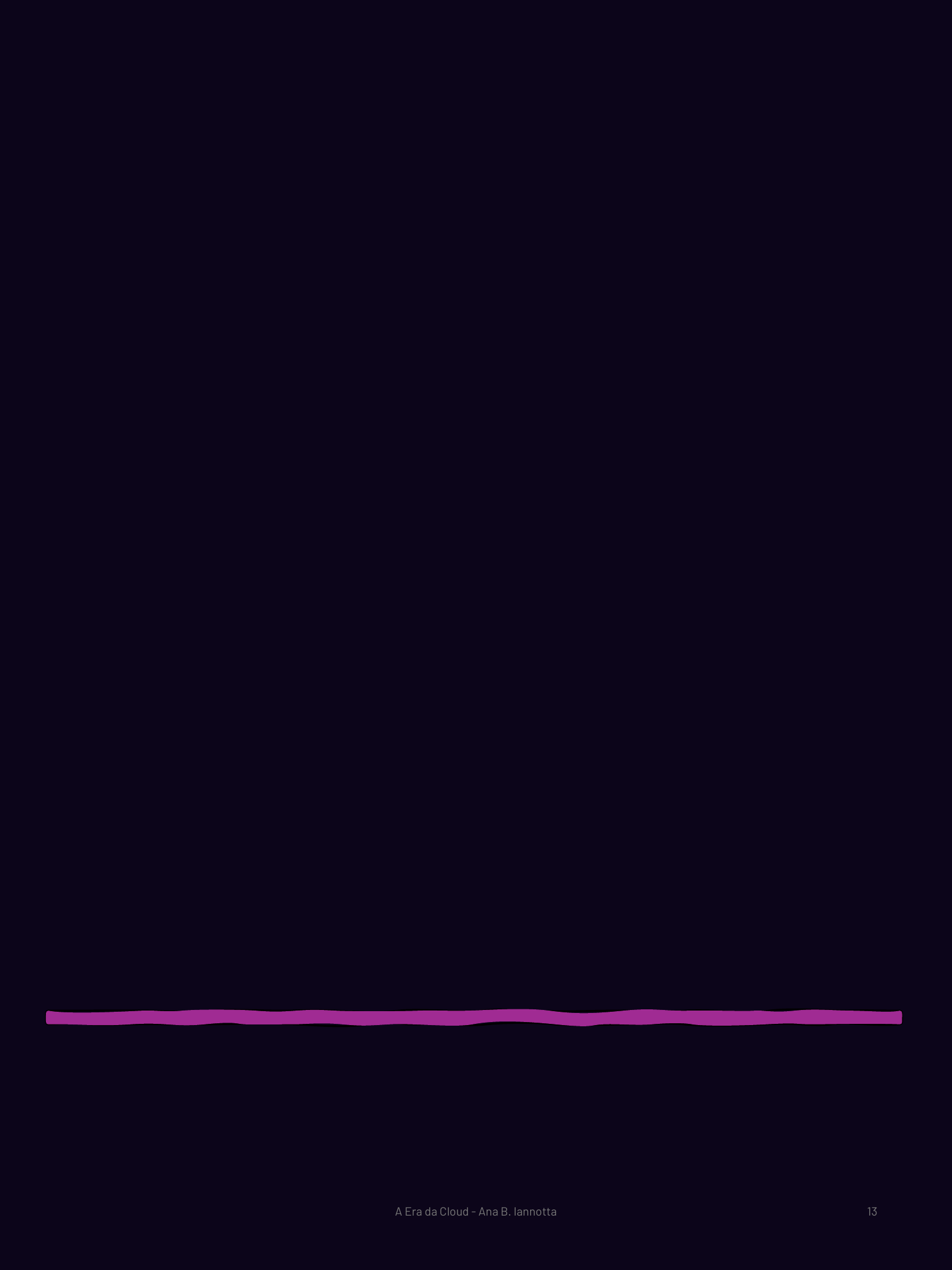

#

A Era da Cloud - Ana B. Iannotta
13